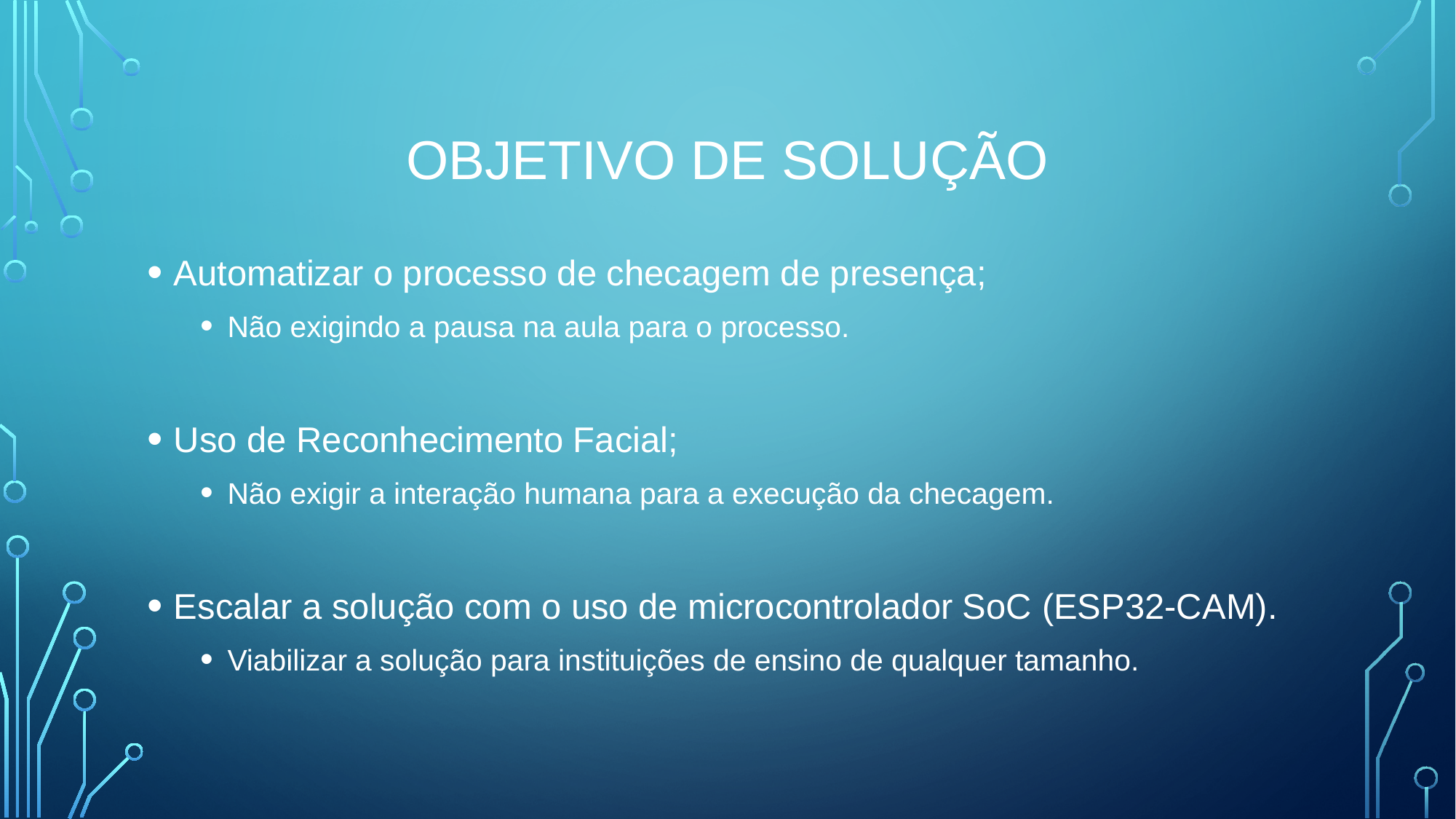

# Objetivo de solução
Automatizar o processo de checagem de presença;
Não exigindo a pausa na aula para o processo.

Uso de Reconhecimento Facial;
Não exigir a interação humana para a execução da checagem.

Escalar a solução com o uso de microcontrolador SoC (ESP32-CAM).
Viabilizar a solução para instituições de ensino de qualquer tamanho.